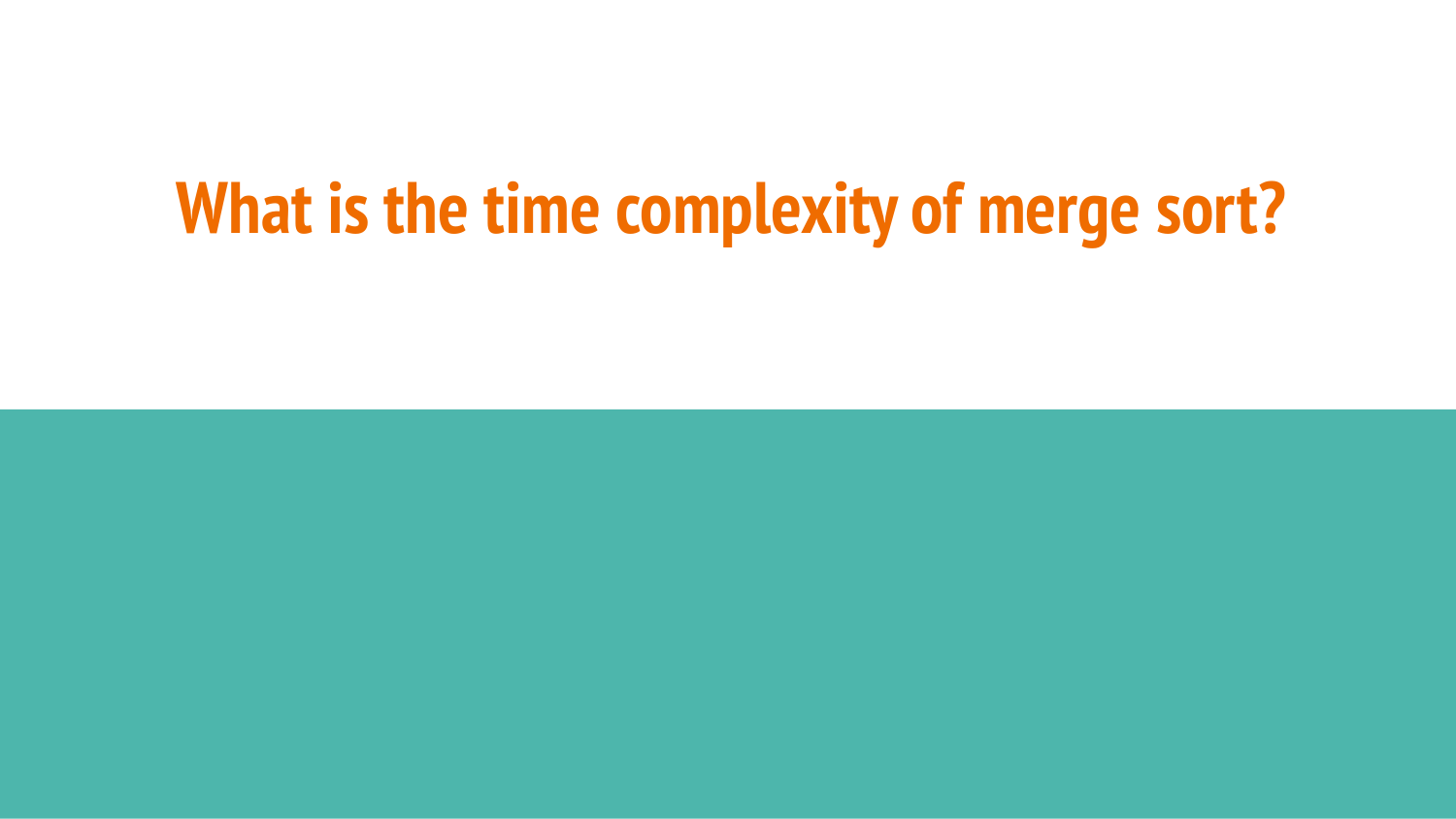

# What is the time complexity of merge sort?